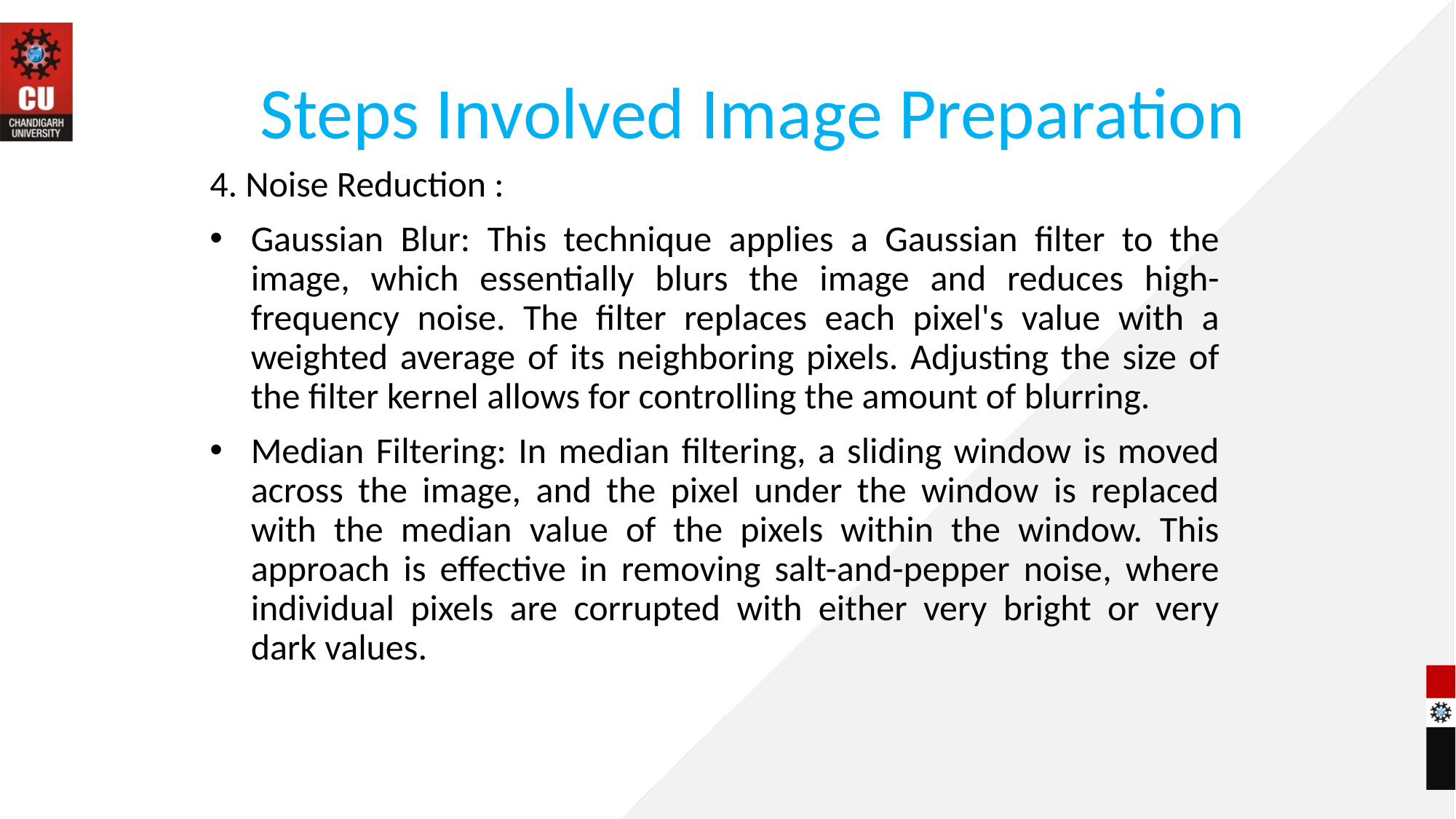

# Steps Involved Image Preparation
4. Noise Reduction :
Gaussian Blur: This technique applies a Gaussian filter to the image, which essentially blurs the image and reduces high-frequency noise. The filter replaces each pixel's value with a weighted average of its neighboring pixels. Adjusting the size of the filter kernel allows for controlling the amount of blurring.
Median Filtering: In median filtering, a sliding window is moved across the image, and the pixel under the window is replaced with the median value of the pixels within the window. This approach is effective in removing salt-and-pepper noise, where individual pixels are corrupted with either very bright or very dark values.